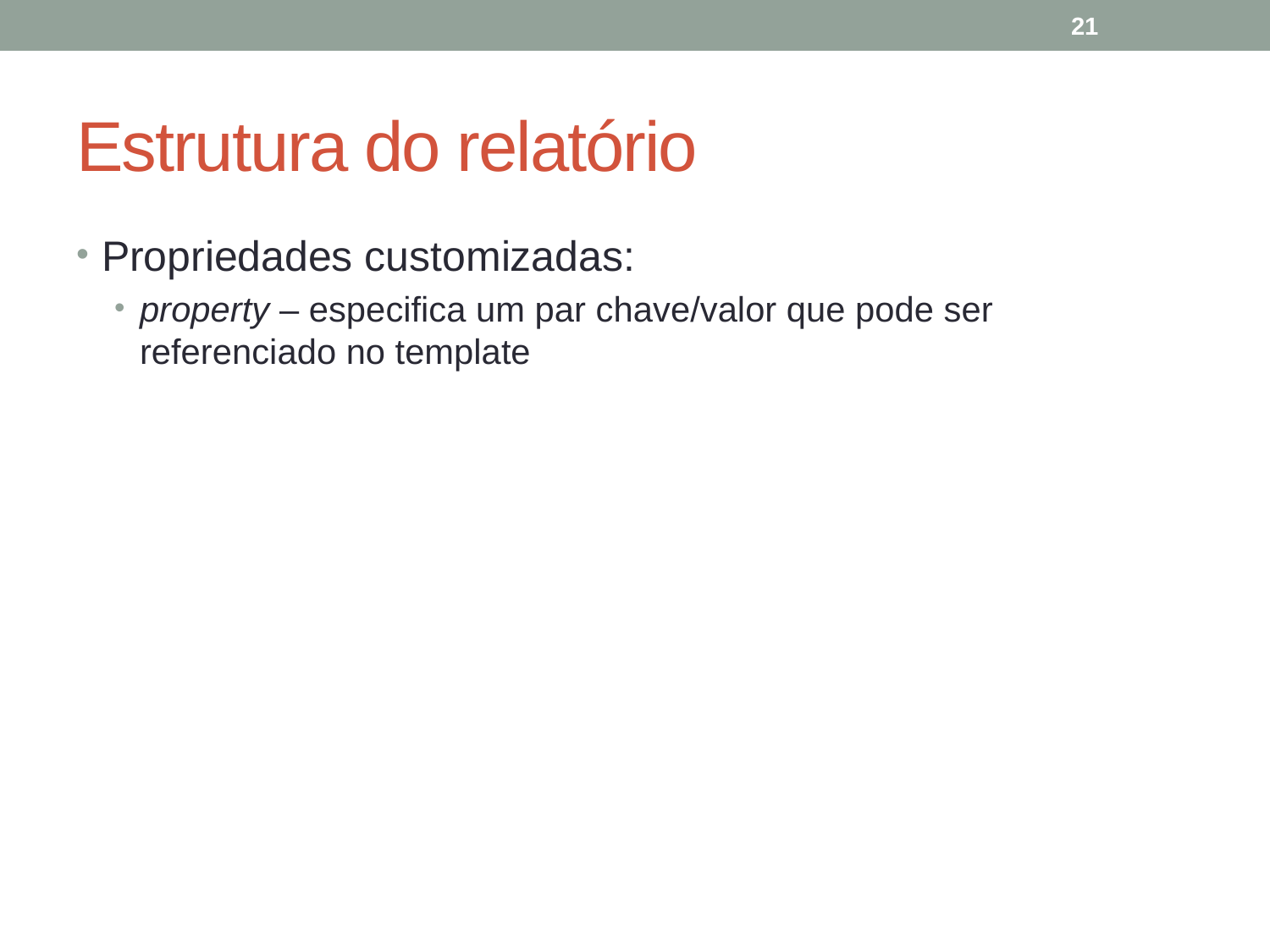

21
# Estrutura do relatório
Propriedades customizadas:
property – especifica um par chave/valor que pode ser referenciado no template